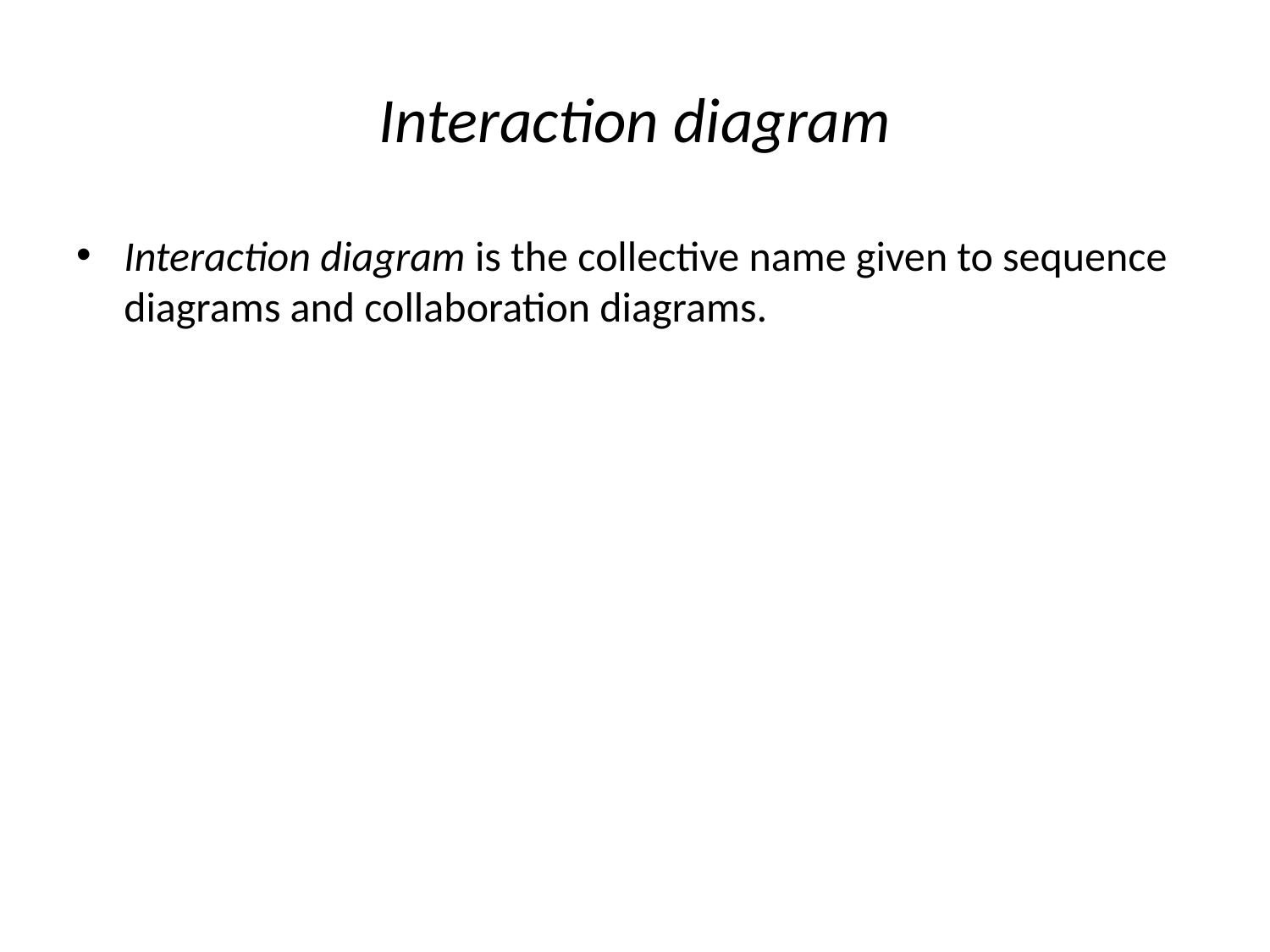

# Interaction diagram
Interaction diagram is the collective name given to sequence diagrams and collaboration diagrams.